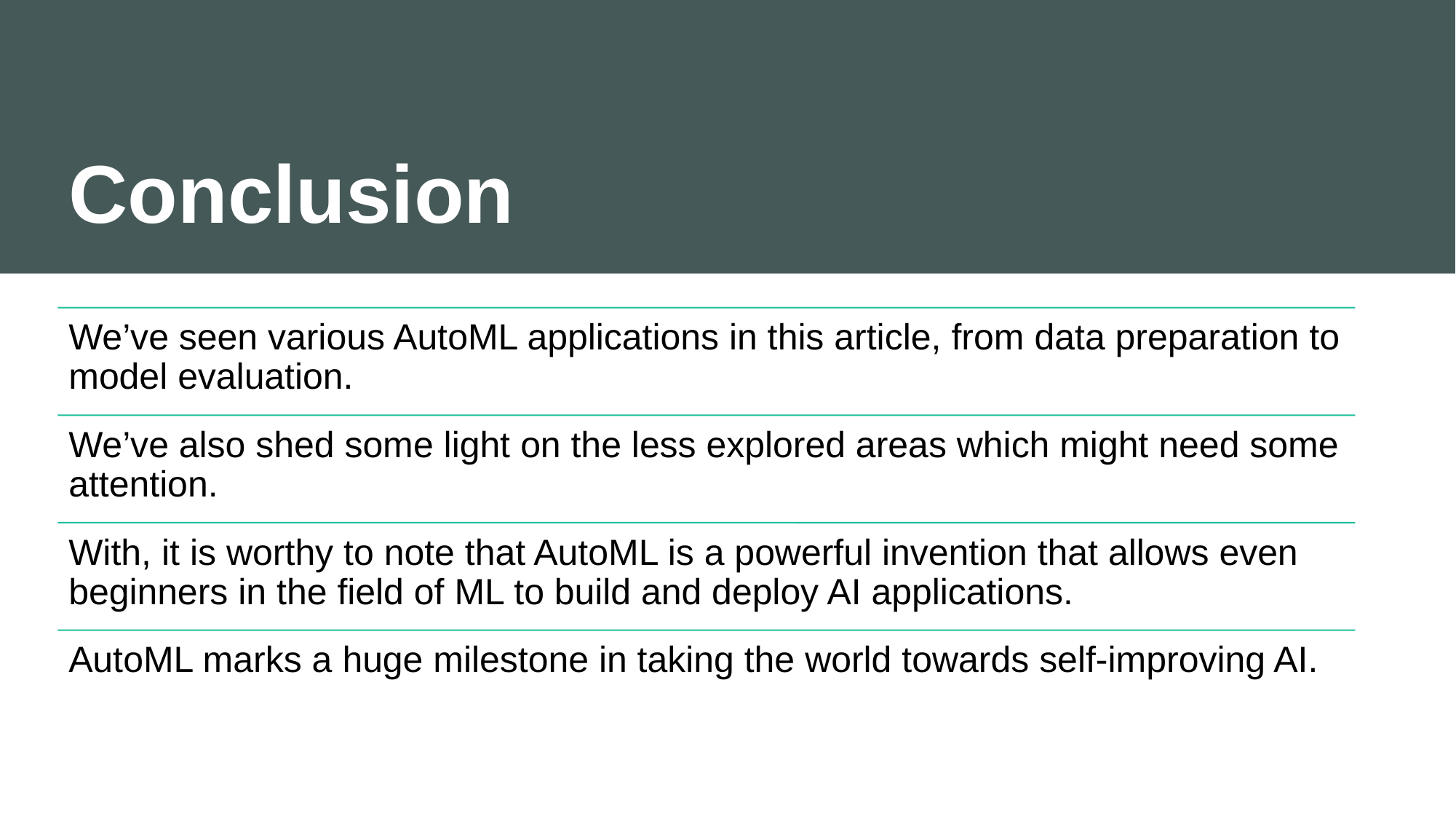

# Conclusion
We’ve seen various AutoML applications in this article, from data preparation to model evaluation.
We’ve also shed some light on the less explored areas which might need some attention.
With, it is worthy to note that AutoML is a powerful invention that allows even beginners in the field of ML to build and deploy AI applications.
AutoML marks a huge milestone in taking the world towards self-improving AI.